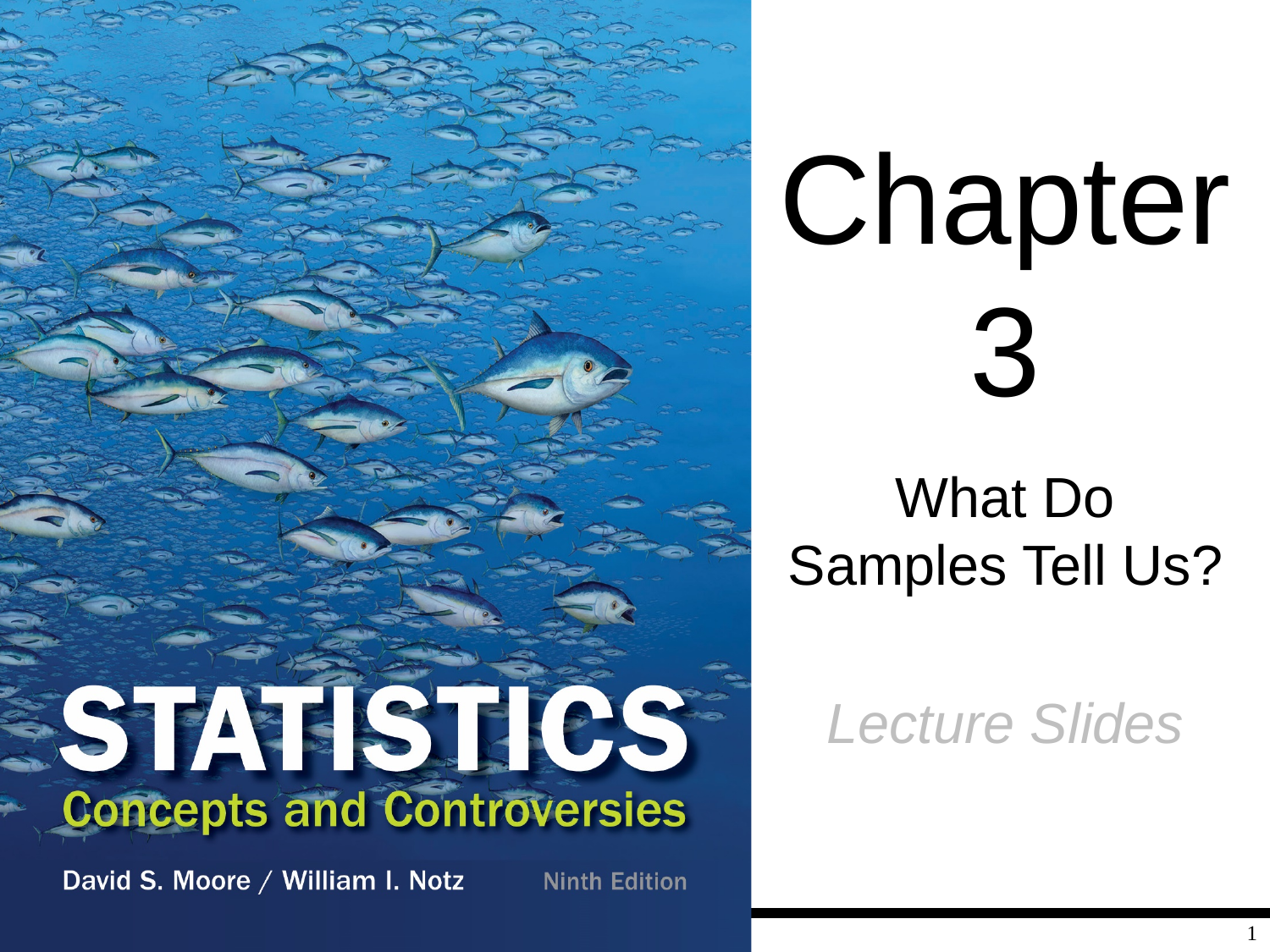

# Chapter 3
What Do Samples Tell Us?

Lecture Slides